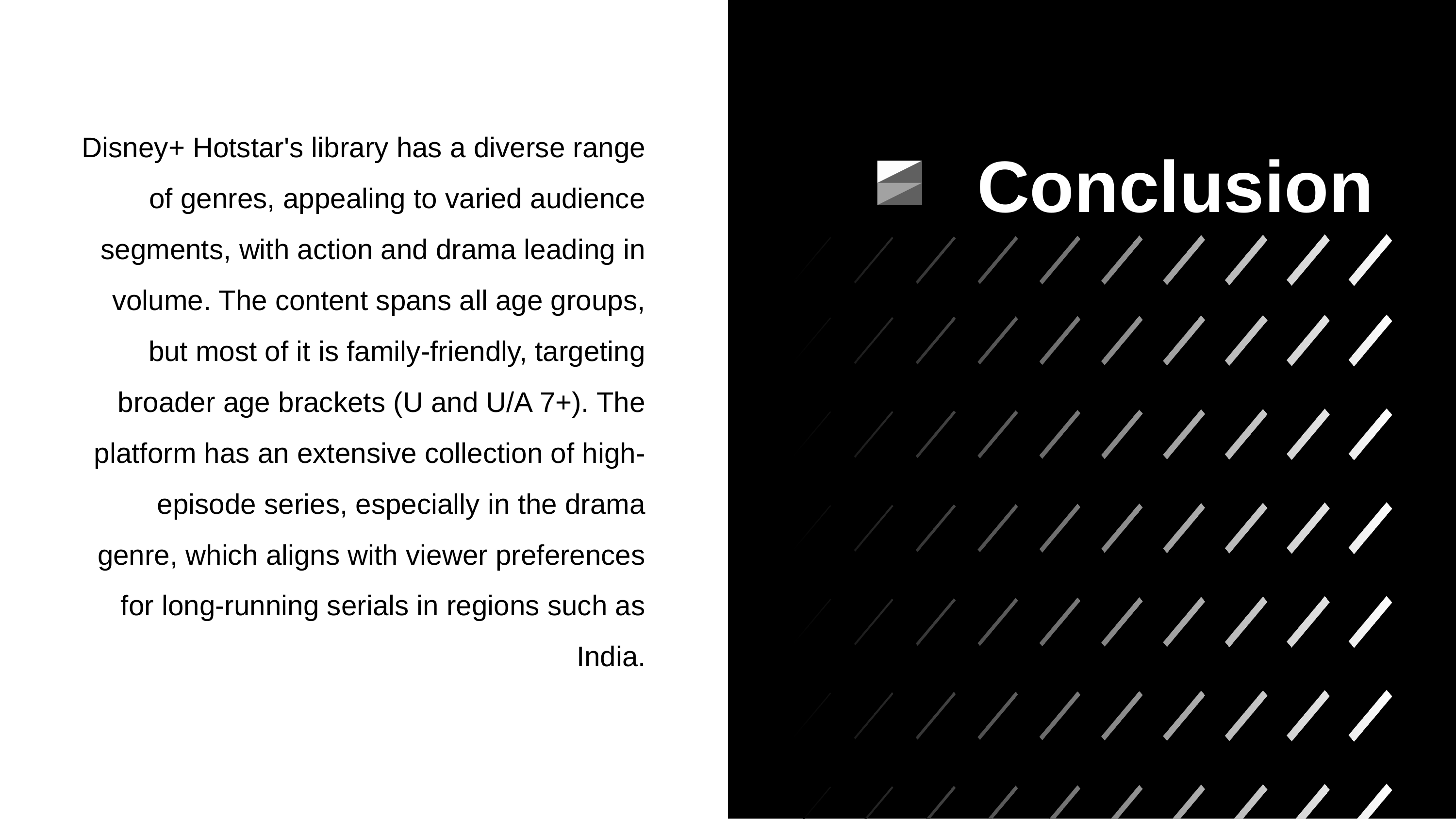

Disney+ Hotstar's library has a diverse range of genres, appealing to varied audience segments, with action and drama leading in volume. The content spans all age groups, but most of it is family-friendly, targeting broader age brackets (U and U/A 7+). The platform has an extensive collection of high-episode series, especially in the drama genre, which aligns with viewer preferences for long-running serials in regions such as India.
Conclusion